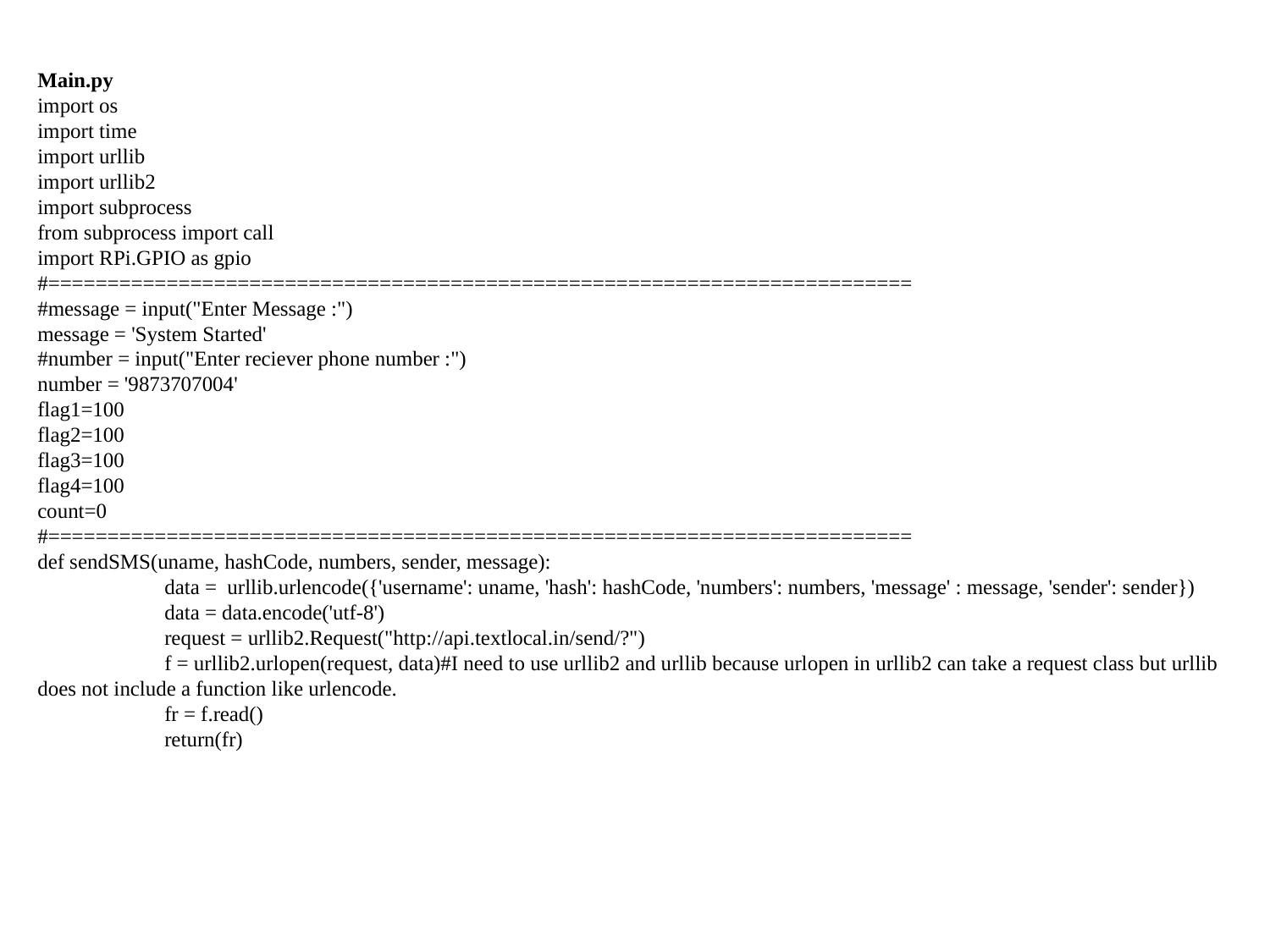

Main.py
import os
import time
import urllib
import urllib2
import subprocess
from subprocess import call
import RPi.GPIO as gpio
#=========================================================================
#message = input("Enter Message :")
message = 'System Started'
#number = input("Enter reciever phone number :")
number = '9873707004'
flag1=100
flag2=100
flag3=100
flag4=100
count=0
#=========================================================================
def sendSMS(uname, hashCode, numbers, sender, message):
	data =  urllib.urlencode({'username': uname, 'hash': hashCode, 'numbers': numbers, 'message' : message, 'sender': sender})
	data = data.encode('utf-8')
	request = urllib2.Request("http://api.textlocal.in/send/?")
	f = urllib2.urlopen(request, data)#I need to use urllib2 and urllib because urlopen in urllib2 can take a request class but urllib does not include a function like urlencode.
	fr = f.read()
    	return(fr)